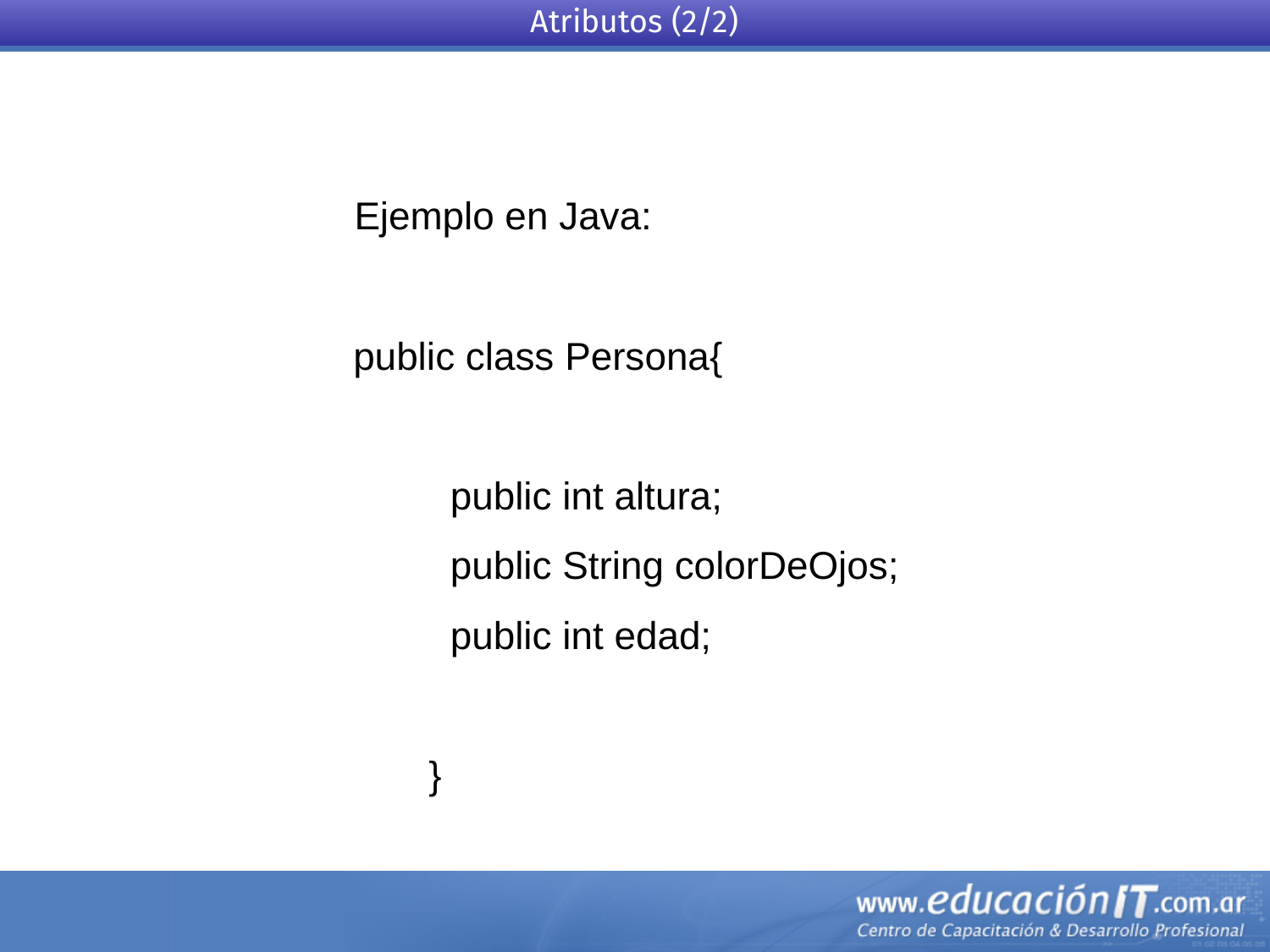

Atributos (2/2)
 Ejemplo en Java:

 public class Persona{

          public int altura;
          public String colorDeOjos;
          public int edad;

        }